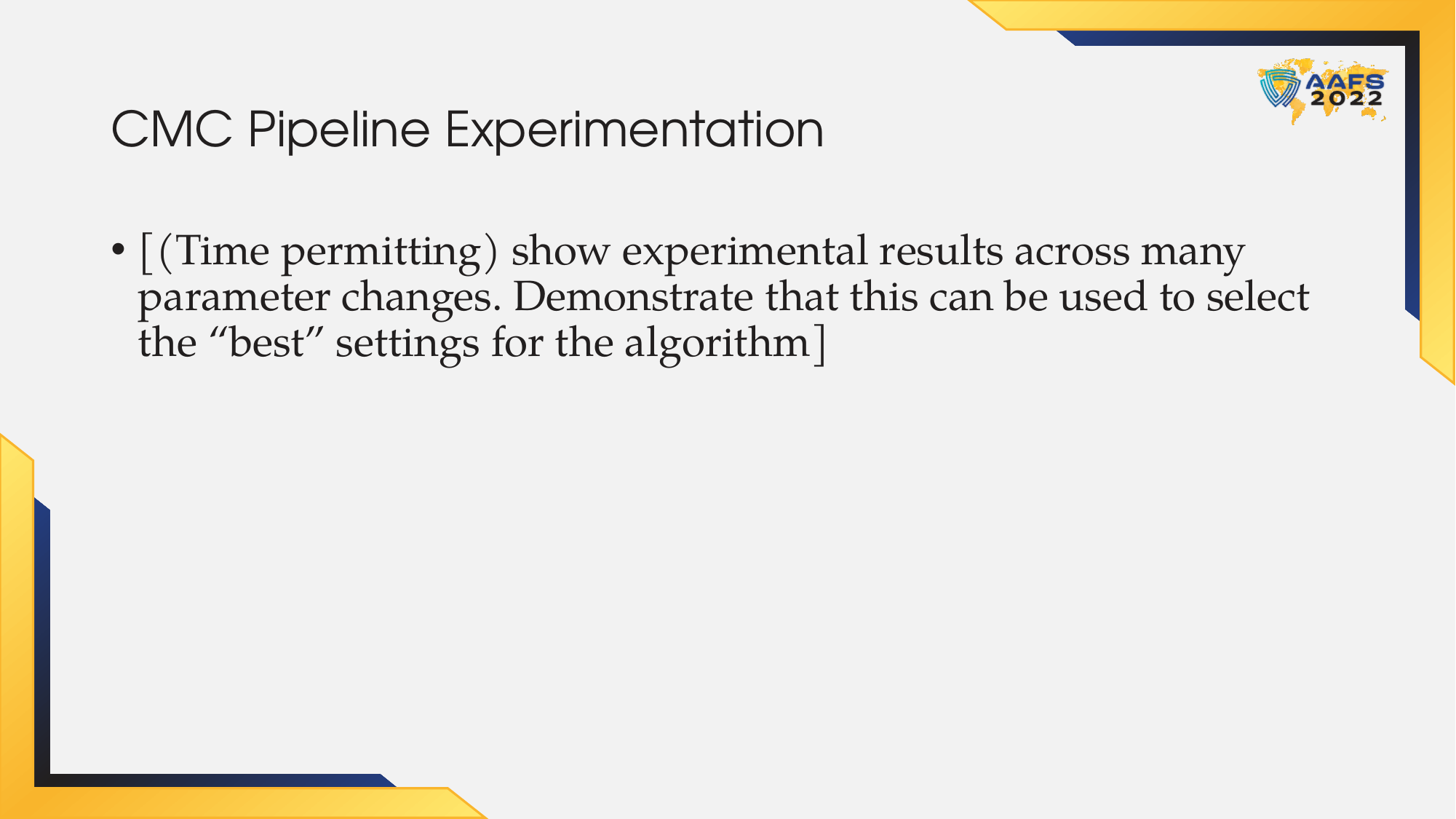

# CMC Pipeline Experimentation
[(Time permitting) show experimental results across many parameter changes. Demonstrate that this can be used to select the “best” settings for the algorithm]